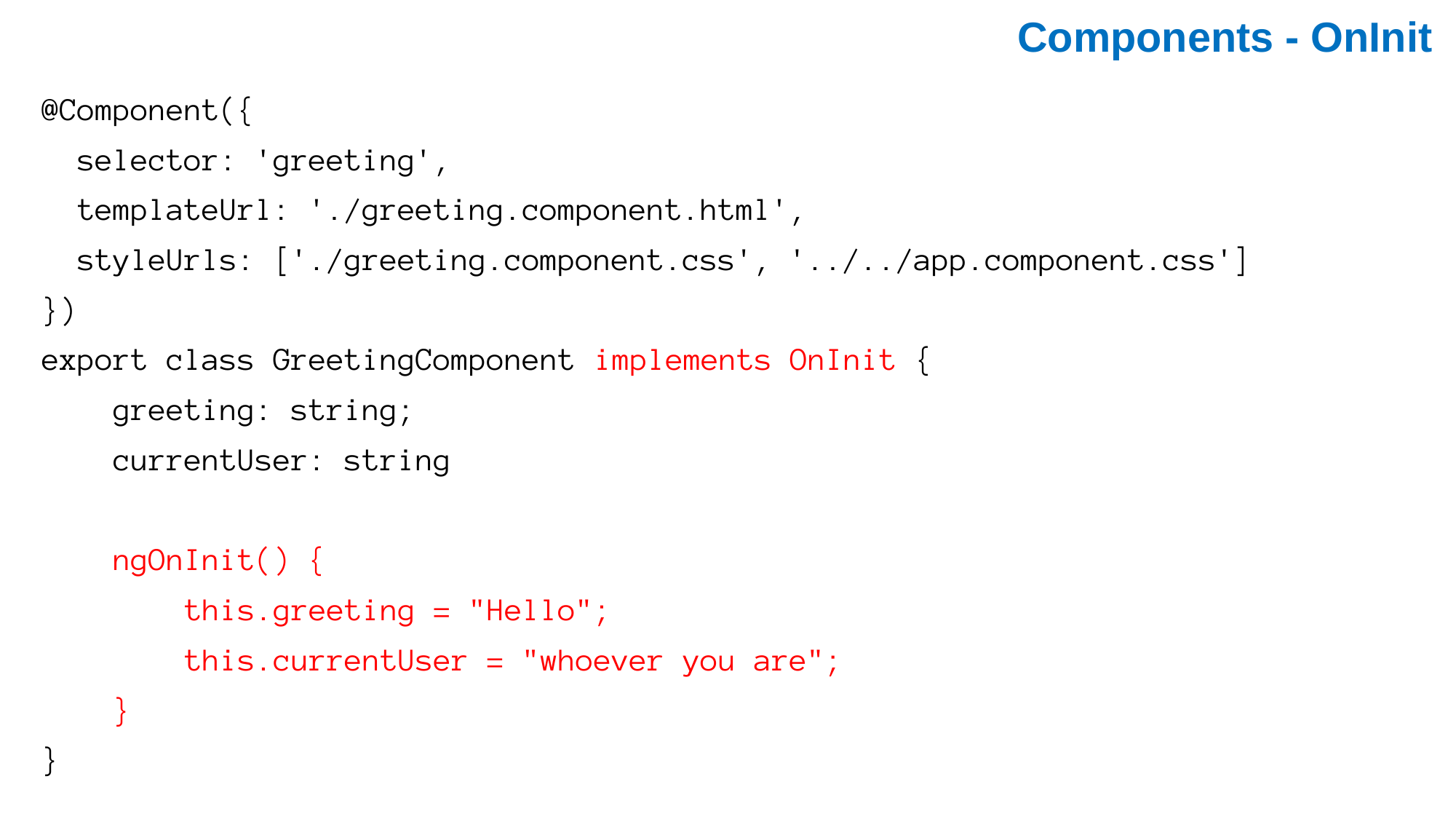

# Components - OnInit
@Component({
  selector: 'greeting',
  templateUrl: './greeting.component.html',
  styleUrls: ['./greeting.component.css', '../../app.component.css']
})
export class GreetingComponent implements OnInit {
    greeting: string;
    currentUser: string

    ngOnInit() {
        this.greeting = "Hello";
        this.currentUser = "whoever you are";
    }
}